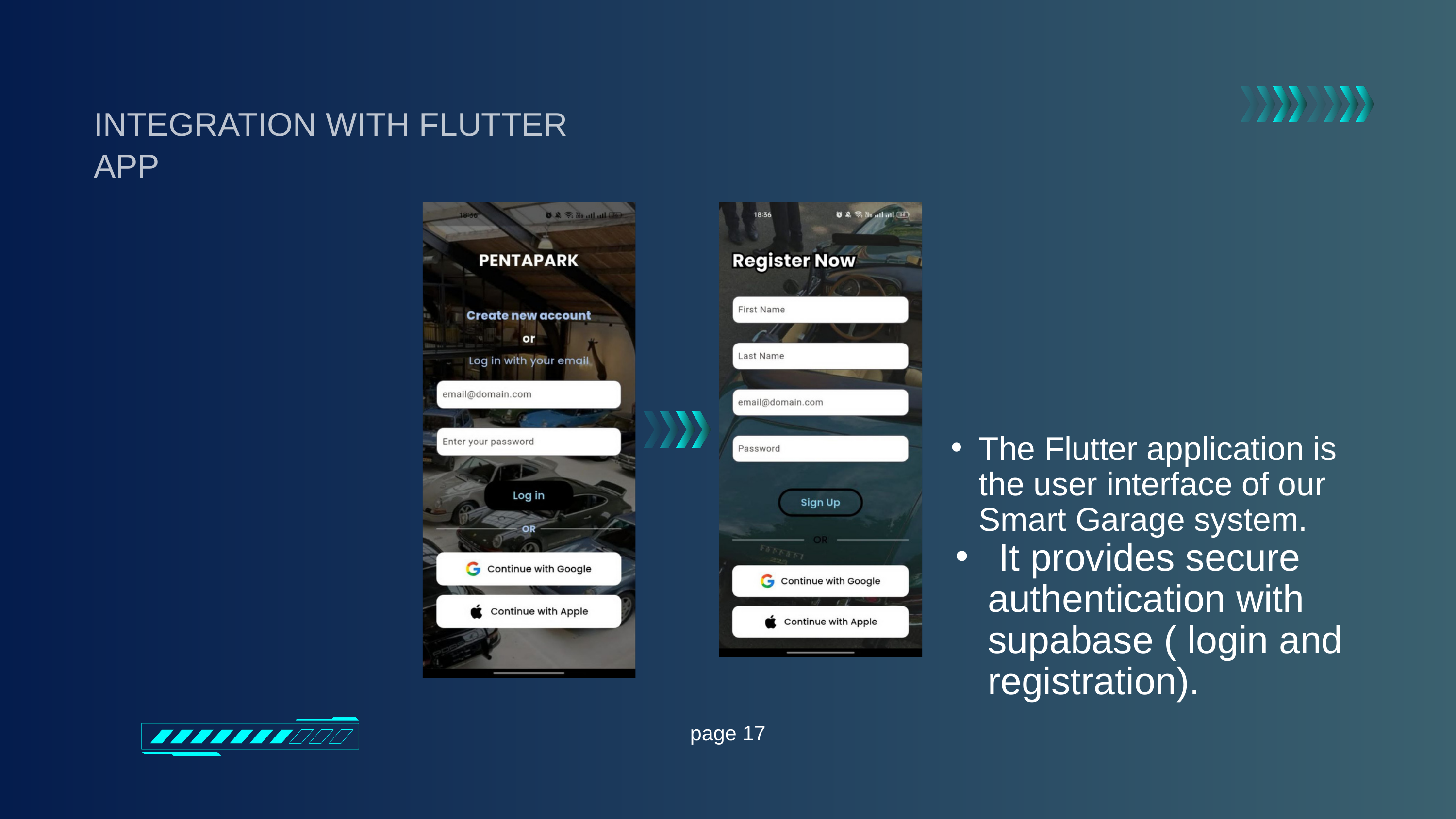

INTEGRATION WITH FLUTTER APP

The Flutter application is the user interface of our Smart Garage system.
 It provides secure authentication with supabase ( login and registration).

page 17